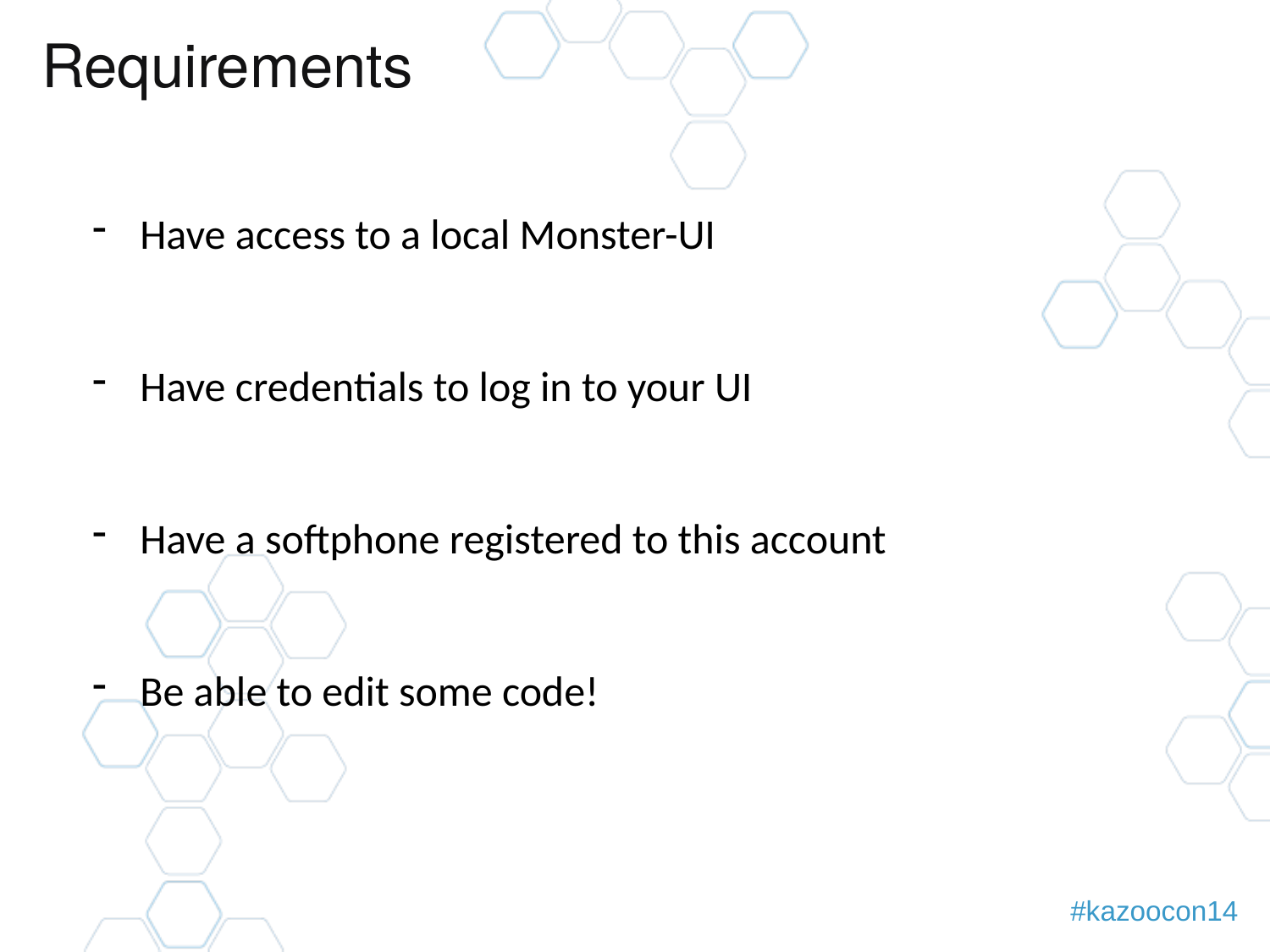

# Requirements
Have access to a local Monster-UI

Have credentials to log in to your UI

Have a softphone registered to this account

Be able to edit some code!